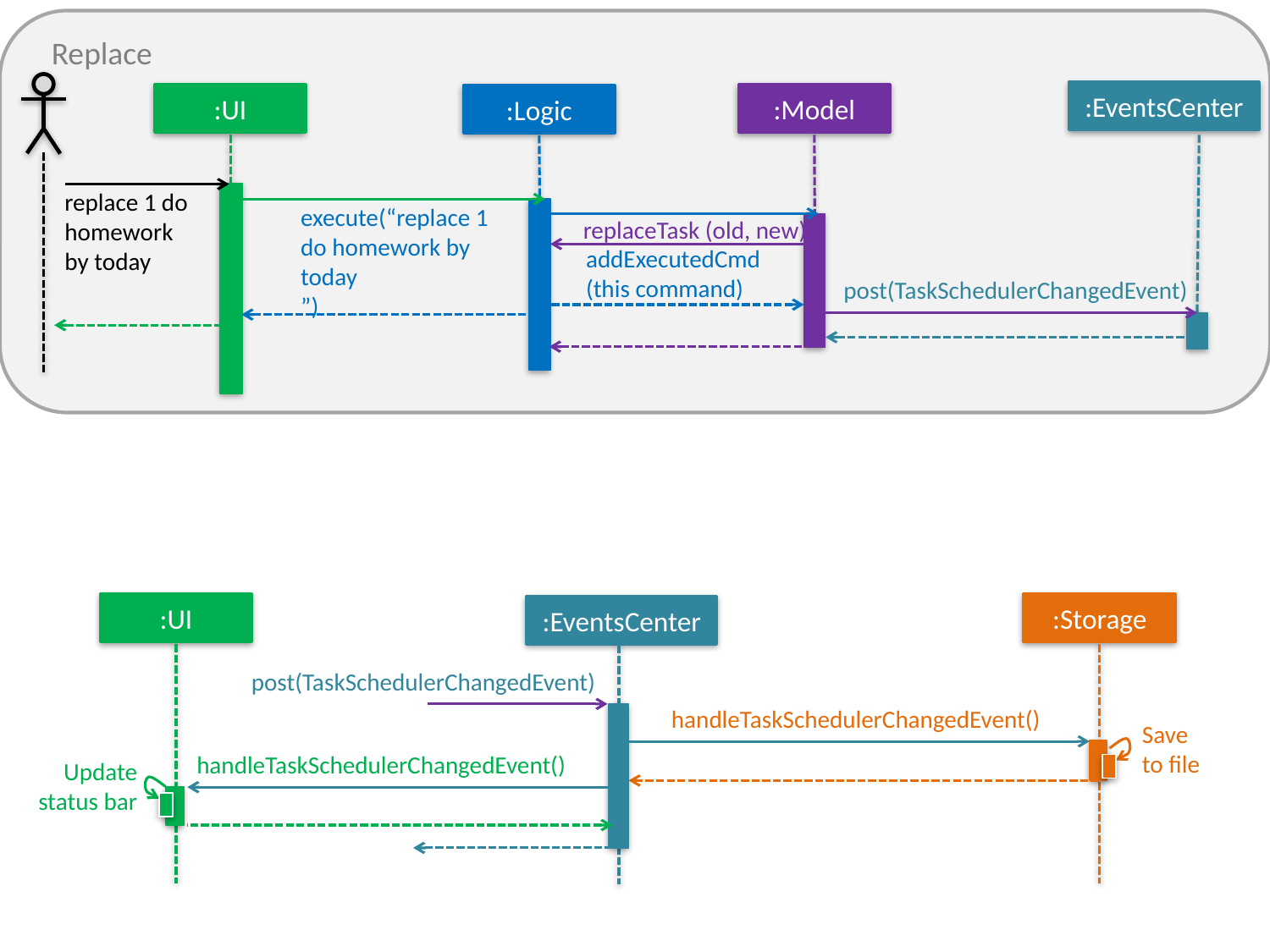

Replace

:EventsCenter
:UI
:Model
:Logic

replace 1 do homework by today

execute(“replace 1 do homework by today
”)

replaceTask (old, new)
addExecutedCmd (this command)
post(TaskSchedulerChangedEvent)

:UI
:Storage
:EventsCenter
post(TaskSchedulerChangedEvent)
handleTaskSchedulerChangedEvent()

Save
to file

handleTaskSchedulerChangedEvent()
Update status bar